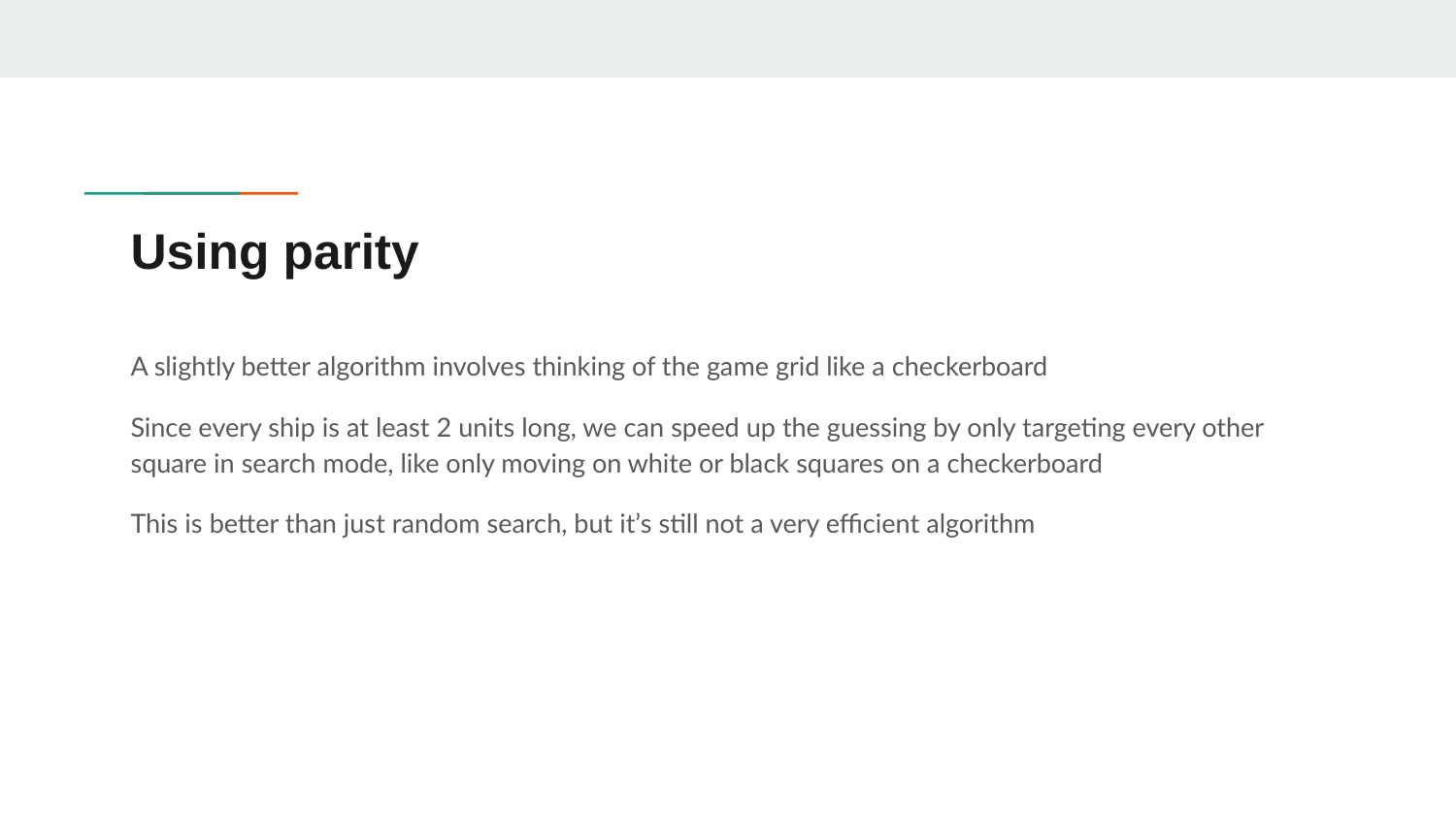

# Using parity
A slightly better algorithm involves thinking of the game grid like a checkerboard
Since every ship is at least 2 units long, we can speed up the guessing by only targeting every other square in search mode, like only moving on white or black squares on a checkerboard
This is better than just random search, but it’s still not a very efficient algorithm